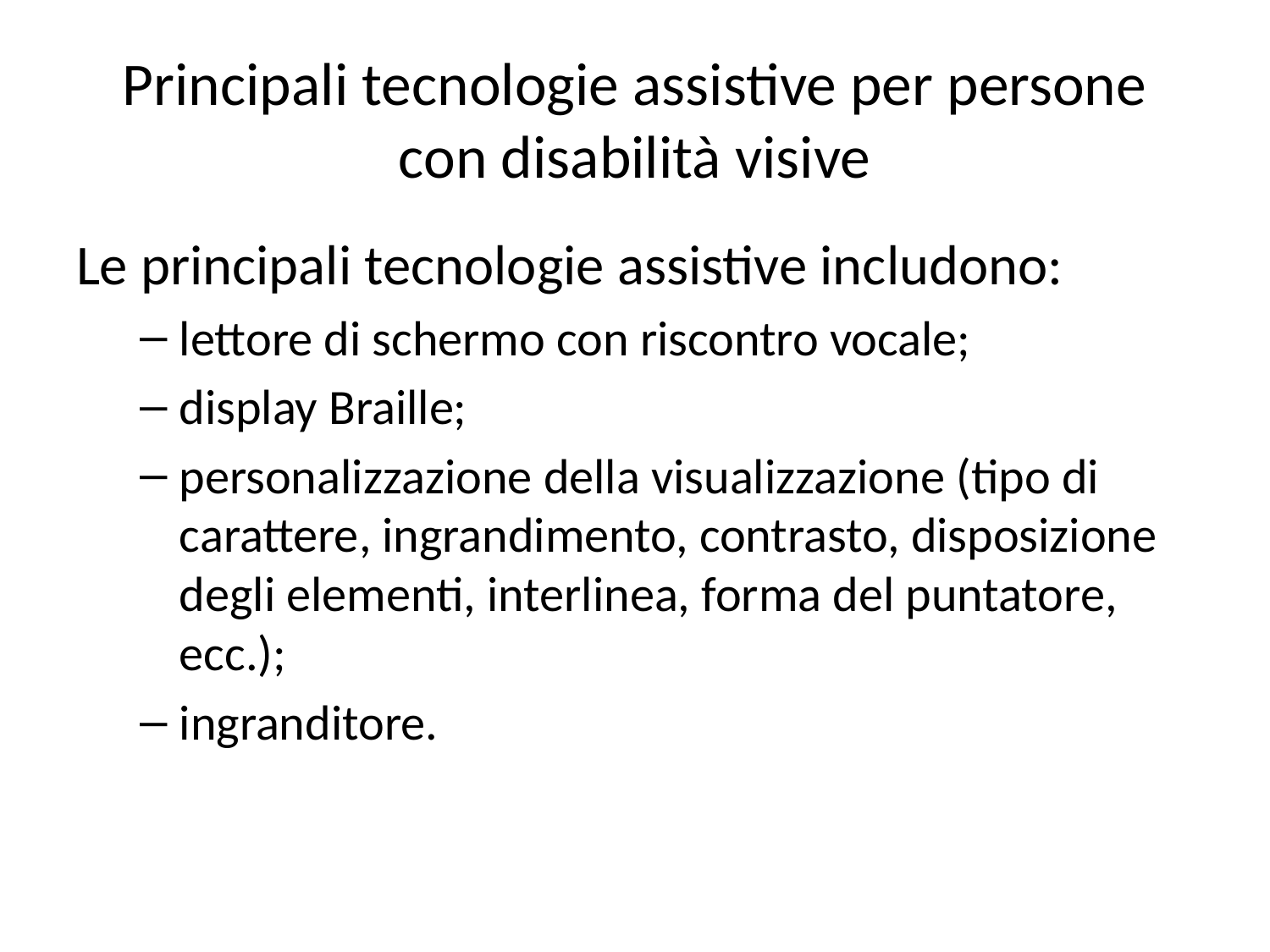

# Principali tecnologie assistive per persone con disabilità visive
Le principali tecnologie assistive includono:
lettore di schermo con riscontro vocale;
display Braille;
personalizzazione della visualizzazione (tipo di carattere, ingrandimento, contrasto, disposizione degli elementi, interlinea, forma del puntatore, ecc.);
ingranditore.